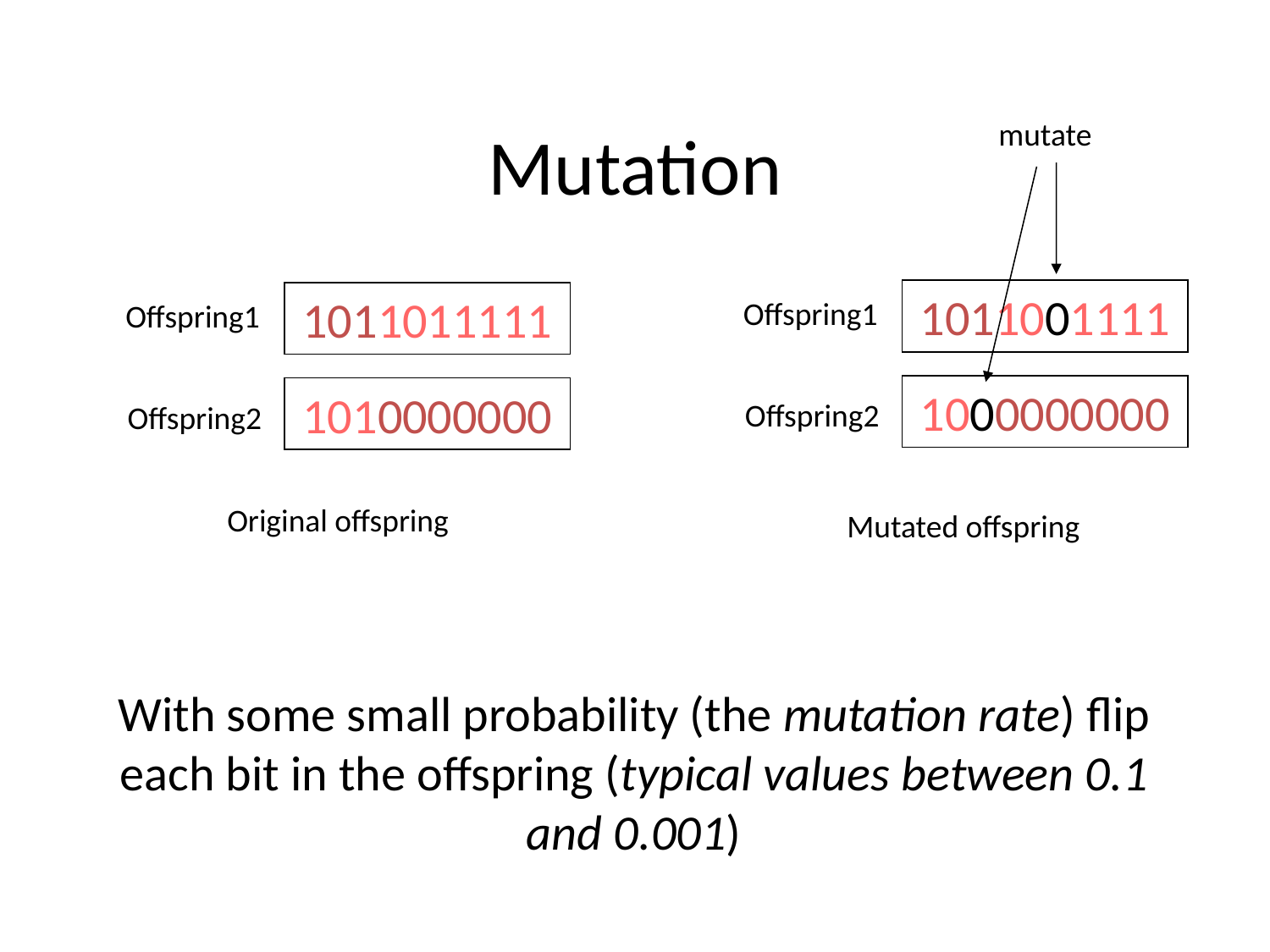

# Mutation
mutate

1011001111
1011011111
Offspring1
Offspring1
1000000000
1010000000
Offspring2
Offspring2
Original offspring
Mutated offspring
With some small probability (the mutation rate) flip each bit in the offspring (typical values between 0.1 and 0.001)